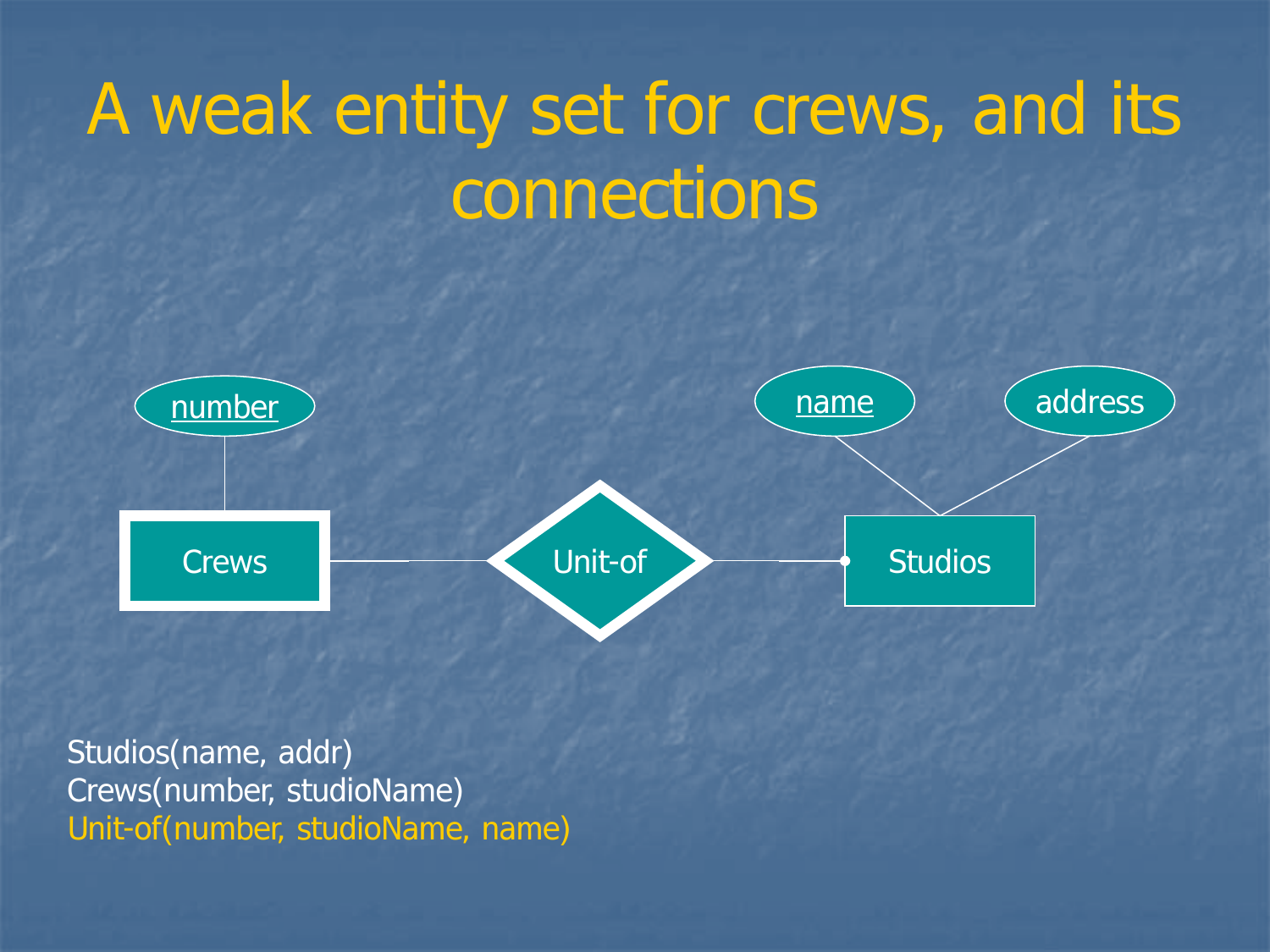

# A weak entity set for crews, and its connections
name
address
number
Unit-of
Crews
Studios
Studios(name, addr)
Crews(number, studioName)
Unit-of(number, studioName, name)